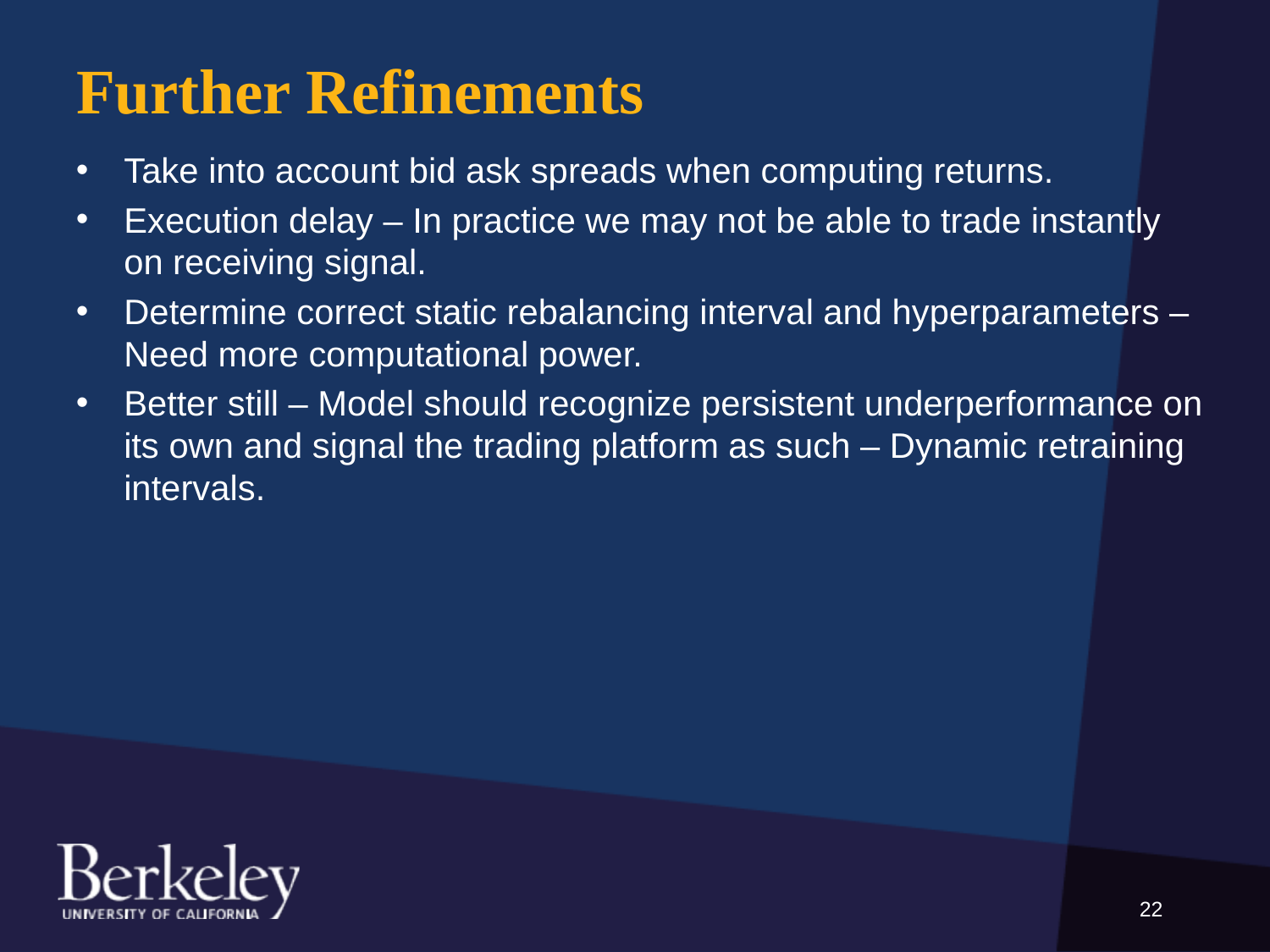

Further Refinements
Take into account bid ask spreads when computing returns.
Execution delay – In practice we may not be able to trade instantly on receiving signal.
Determine correct static rebalancing interval and hyperparameters – Need more computational power.
Better still – Model should recognize persistent underperformance on its own and signal the trading platform as such – Dynamic retraining intervals.